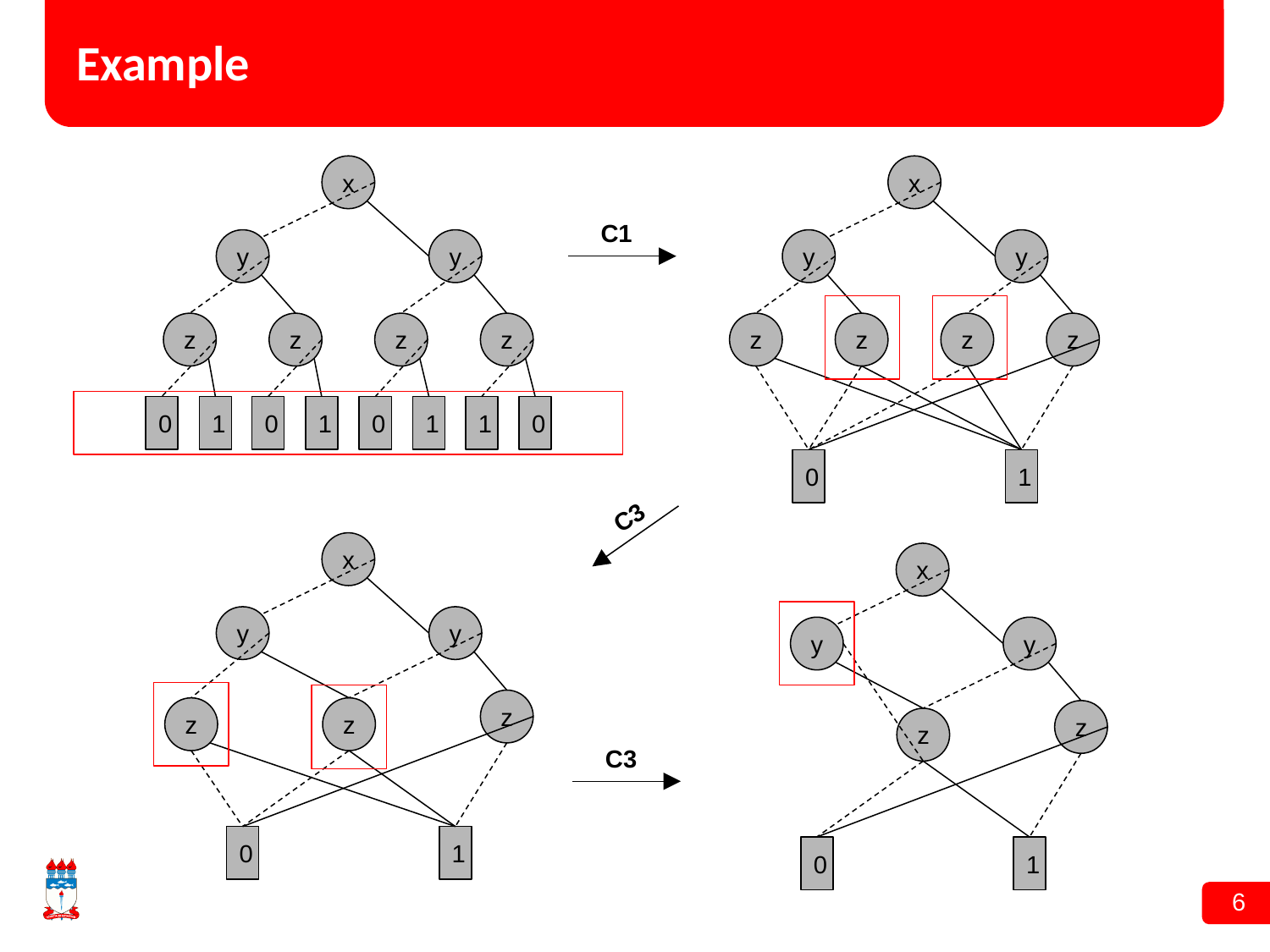

# Example
x
x
C1
y
y
y
y

z
z
z
z
z
z
z
z

0
1
0
1
0
1
1
0
0
1
C3
x
x

y
y
y
y

z
z
z
z
z
C3
0
1
0
1